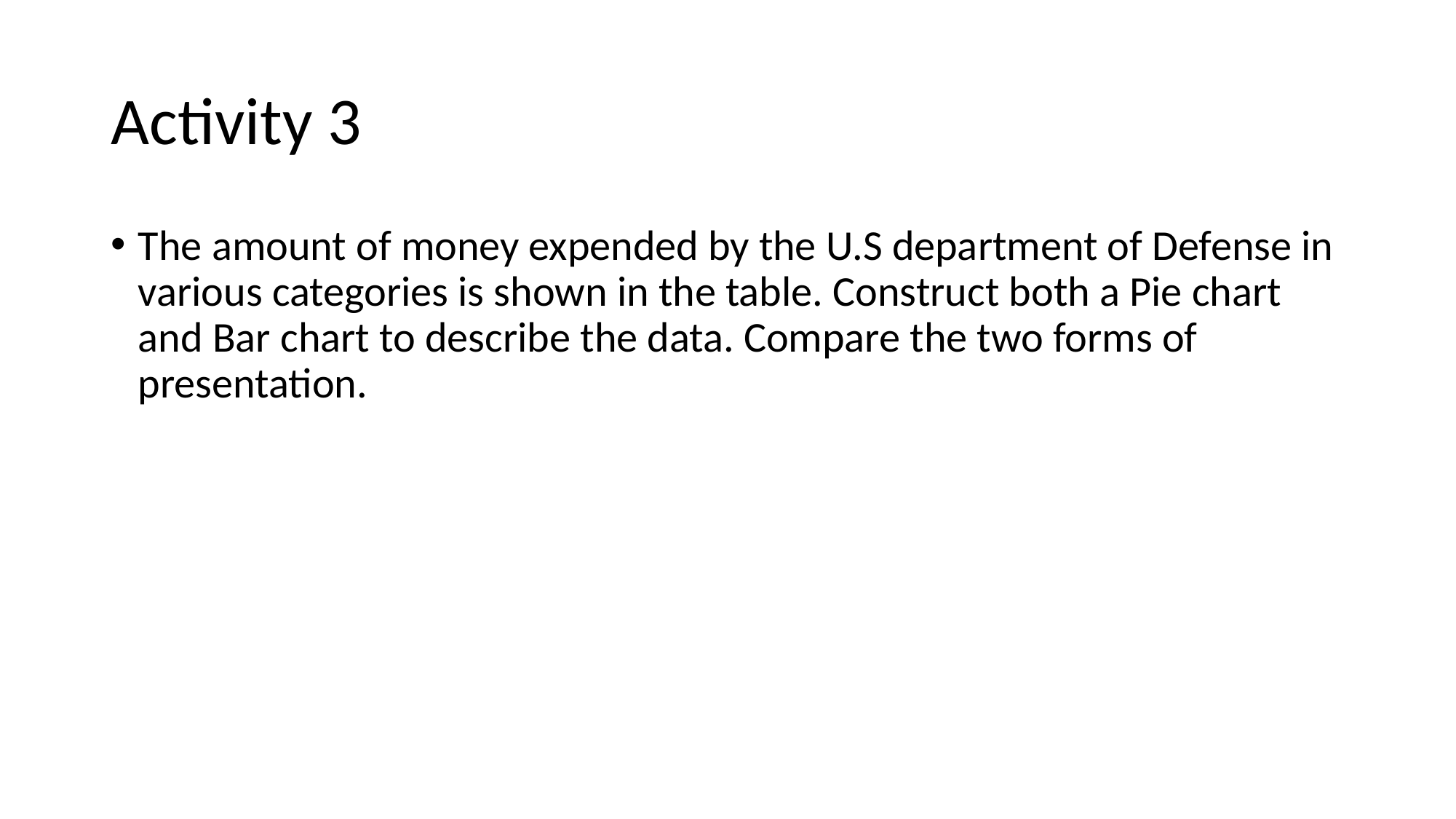

# Activity 3
The amount of money expended by the U.S department of Defense in various categories is shown in the table. Construct both a Pie chart and Bar chart to describe the data. Compare the two forms of presentation.